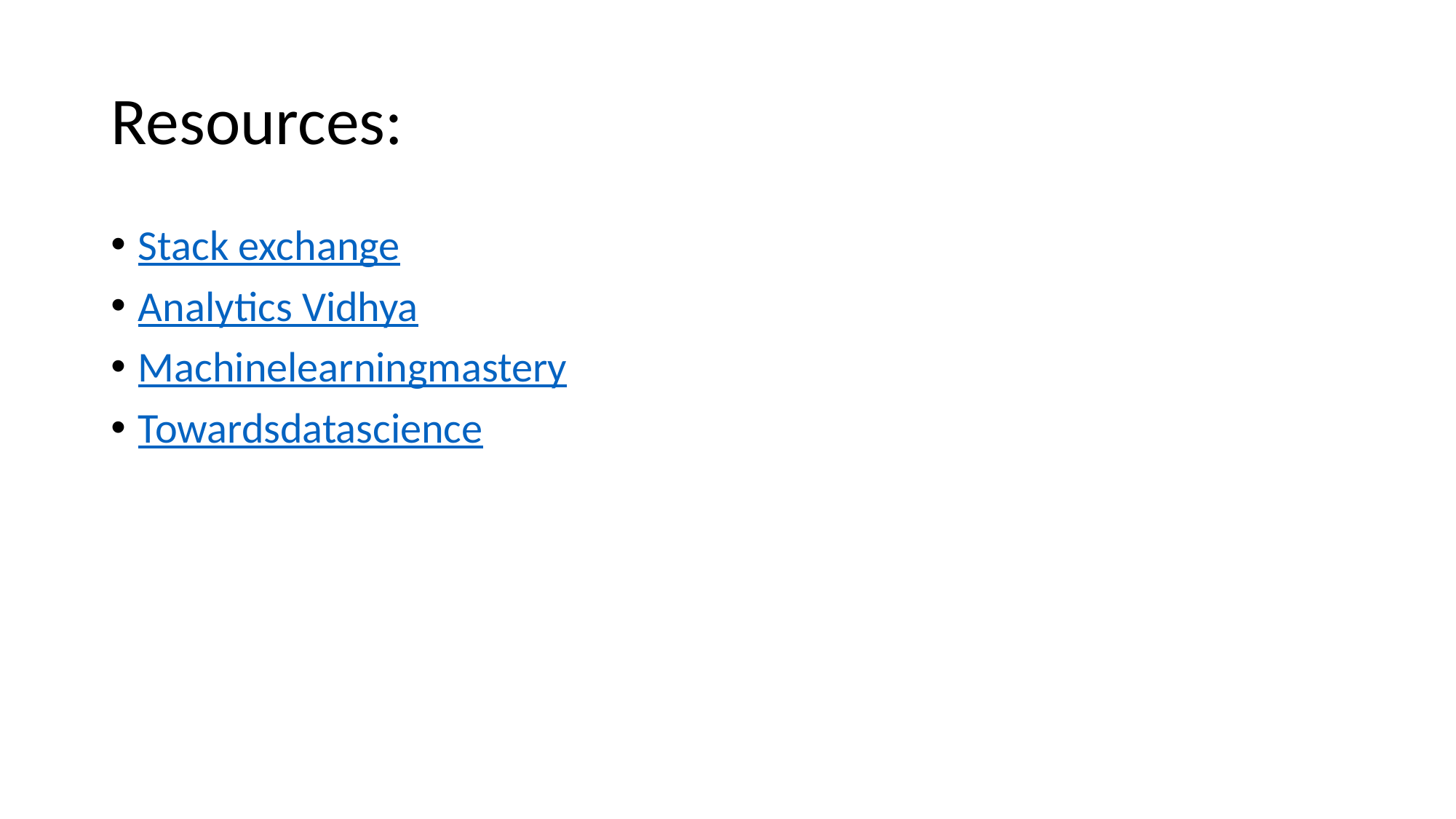

# Resources:
Stack exchange
Analytics Vidhya
Machinelearningmastery
Towardsdatascience